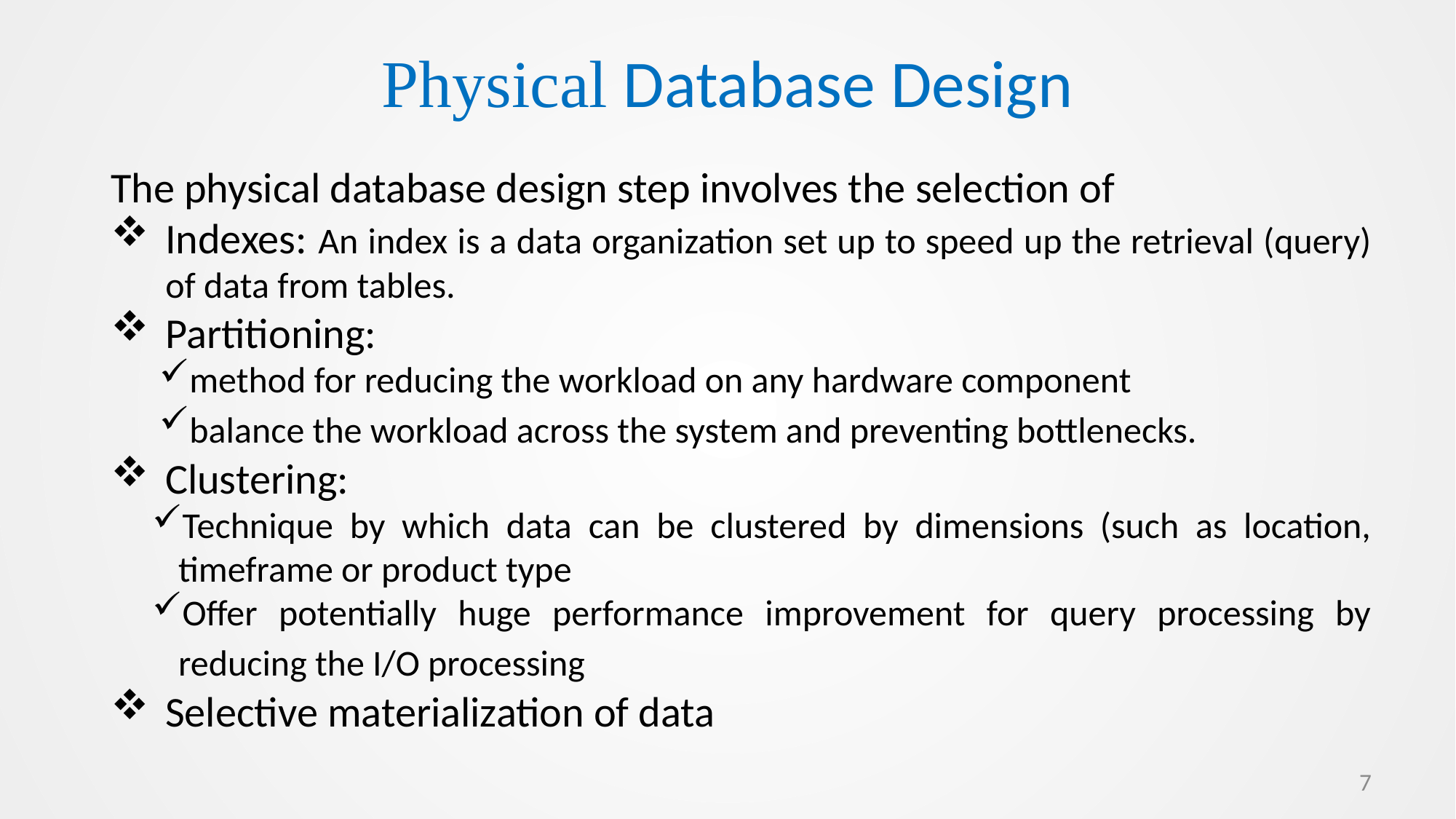

Physical Database Design
The physical database design step involves the selection of
Indexes: An index is a data organization set up to speed up the retrieval (query) of data from tables.
Partitioning:
method for reducing the workload on any hardware component
balance the workload across the system and preventing bottlenecks.
Clustering:
Technique by which data can be clustered by dimensions (such as location, timeframe or product type
Offer potentially huge performance improvement for query processing by
reducing the I/O processing
Selective materialization of data
7